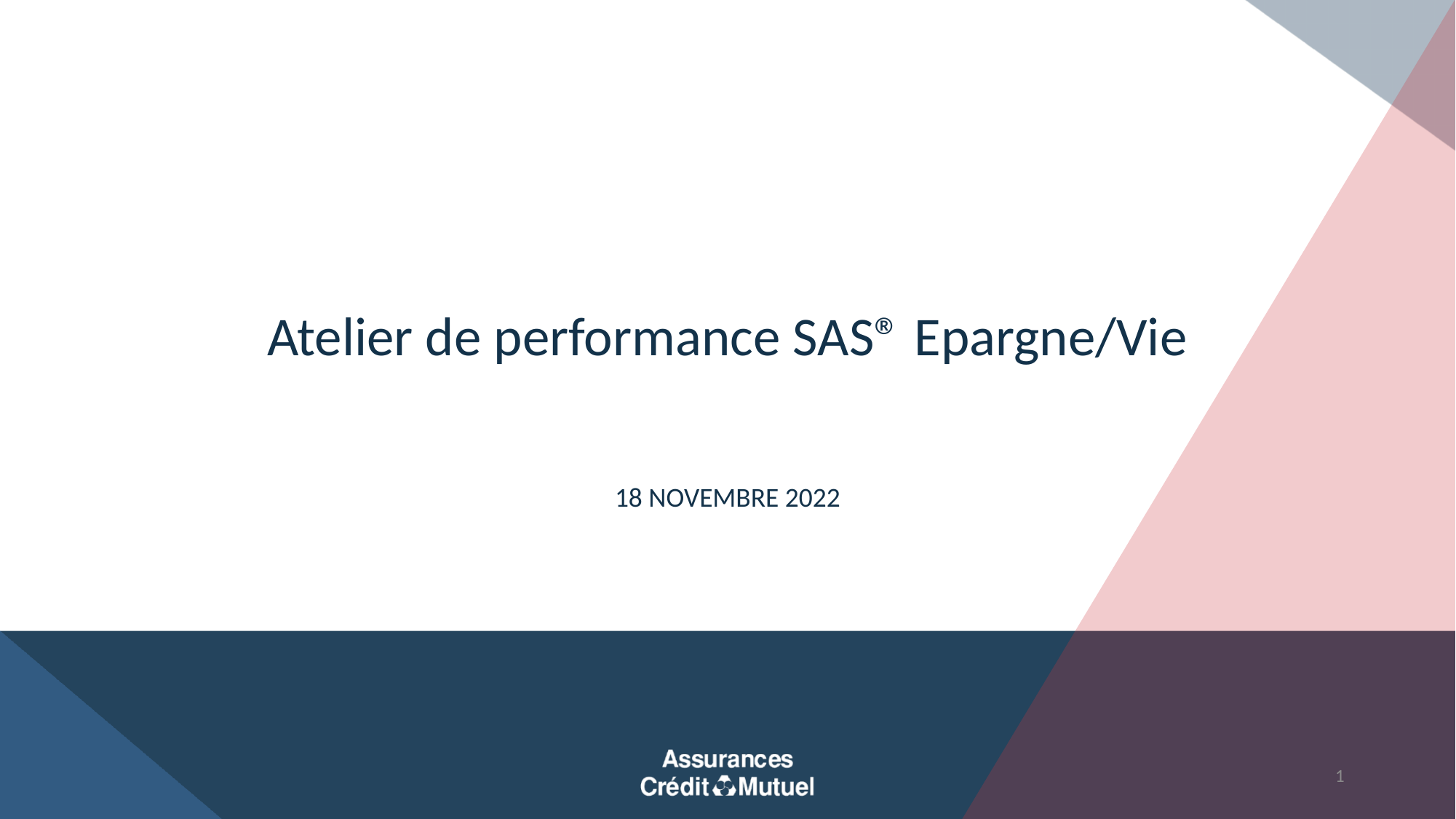

# Atelier de performance SAS® Epargne/Vie

18 Novembre 2022
1